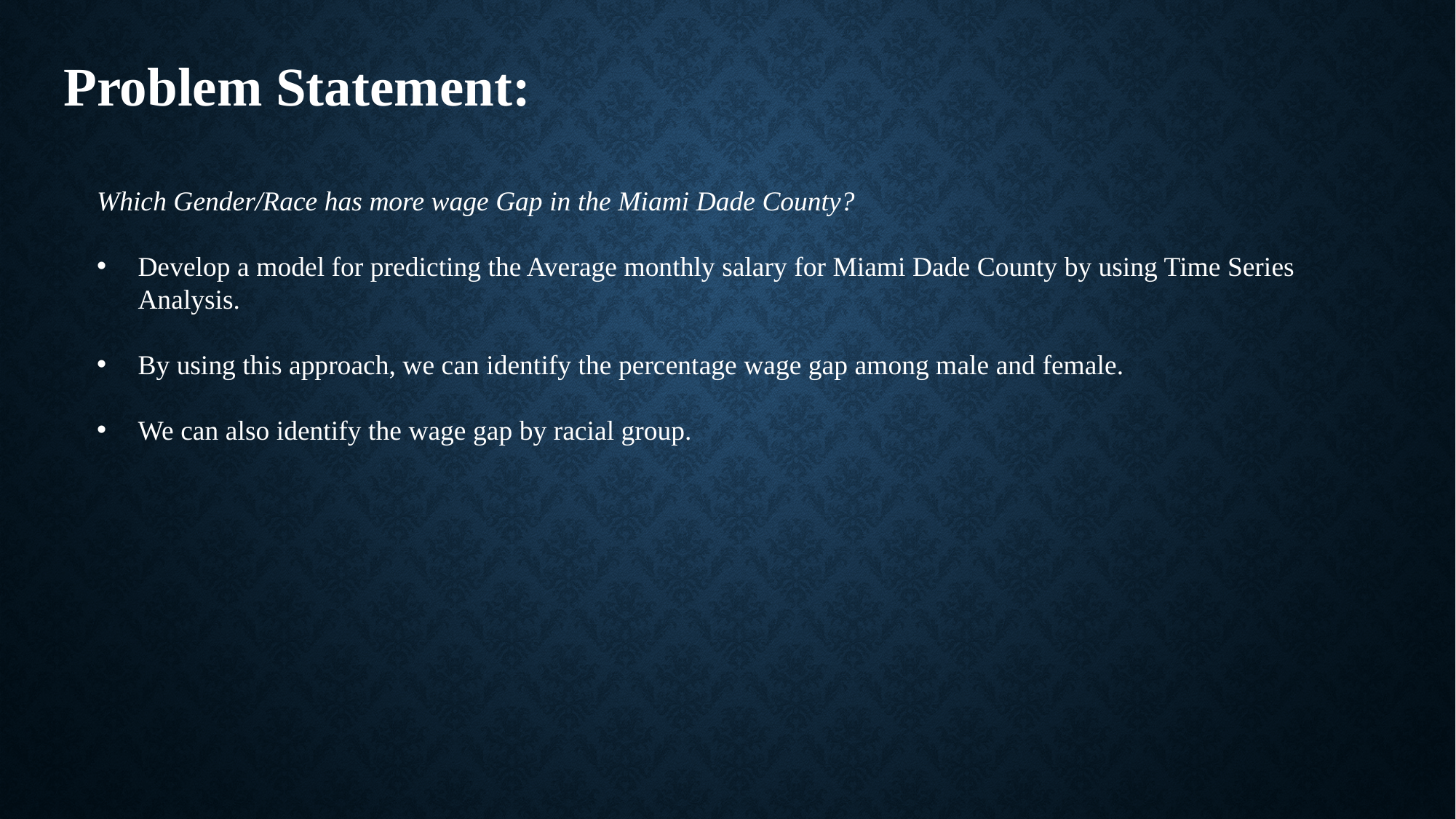

Problem Statement:
Which Gender/Race has more wage Gap in the Miami Dade County?

Develop a model for predicting the Average monthly salary for Miami Dade County by using Time Series Analysis.

By using this approach, we can identify the percentage wage gap among male and female.

We can also identify the wage gap by racial group.